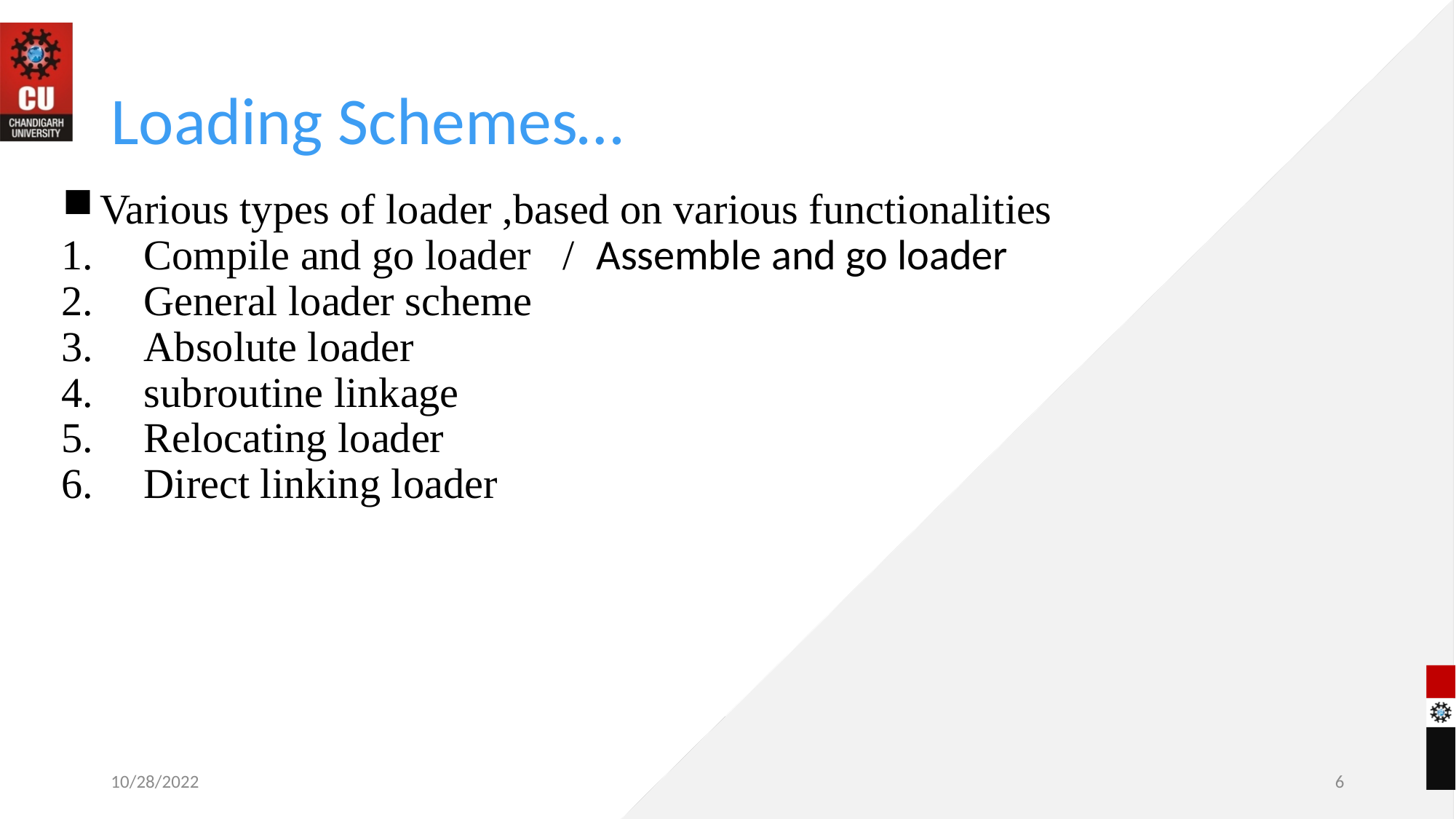

# Loading Schemes…
Various types of loader ,based on various functionalities
  Compile and go loader   /  Assemble and go loader
  General loader scheme
  Absolute loader
  subroutine linkage
  Relocating loader
  Direct linking loader
10/28/2022
6